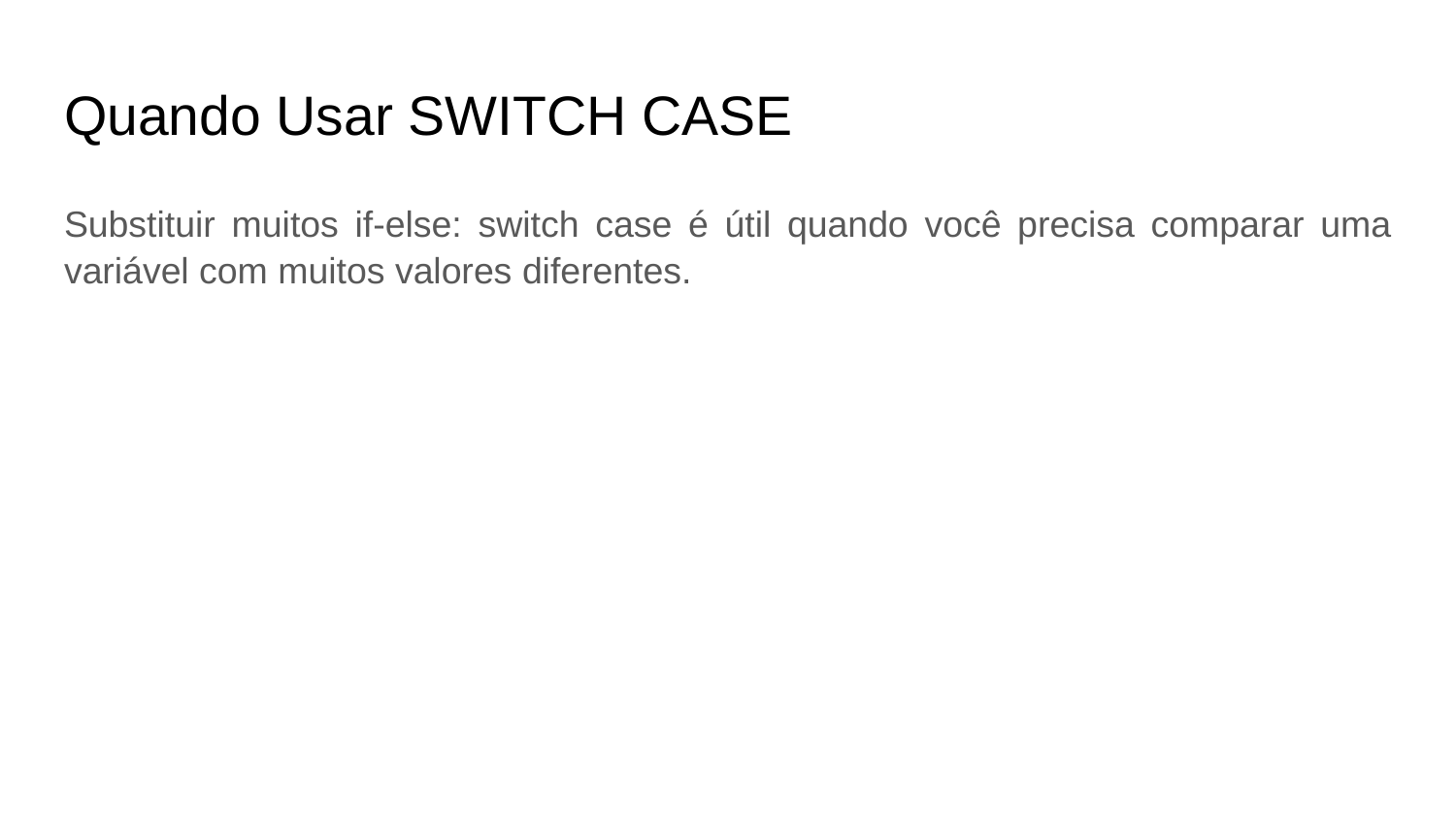

# Quando Usar SWITCH CASE
Substituir muitos if-else: switch case é útil quando você precisa comparar uma variável com muitos valores diferentes.